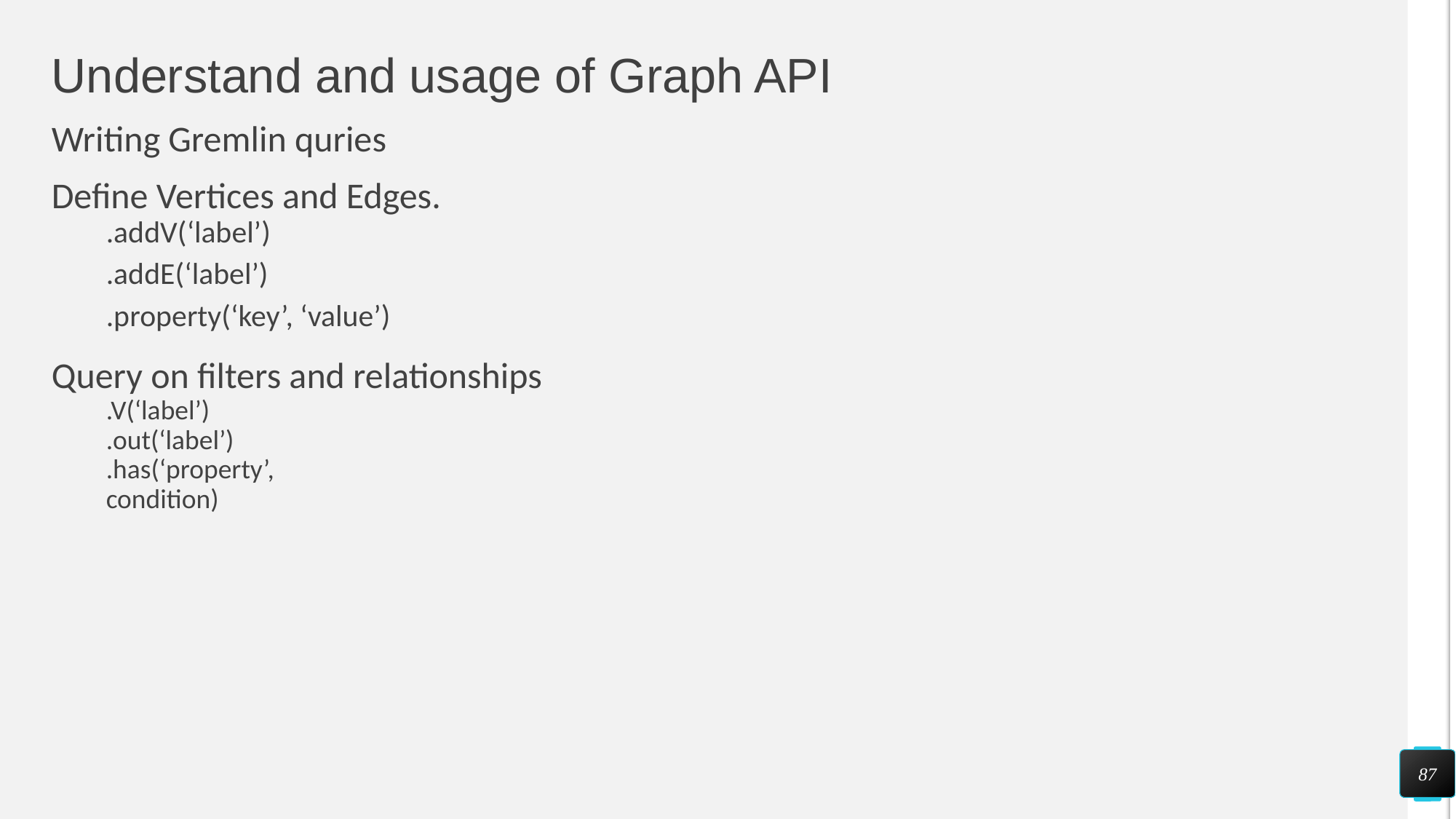

# Understand and usage of Graph API
Writing Gremlin quries
Define Vertices and Edges.
.addV(‘label’)
.addE(‘label’)
.property(‘key’, ‘value’)
Query on filters and relationships
.V(‘label’)
.out(‘label’)
.has(‘property’,
condition)

87